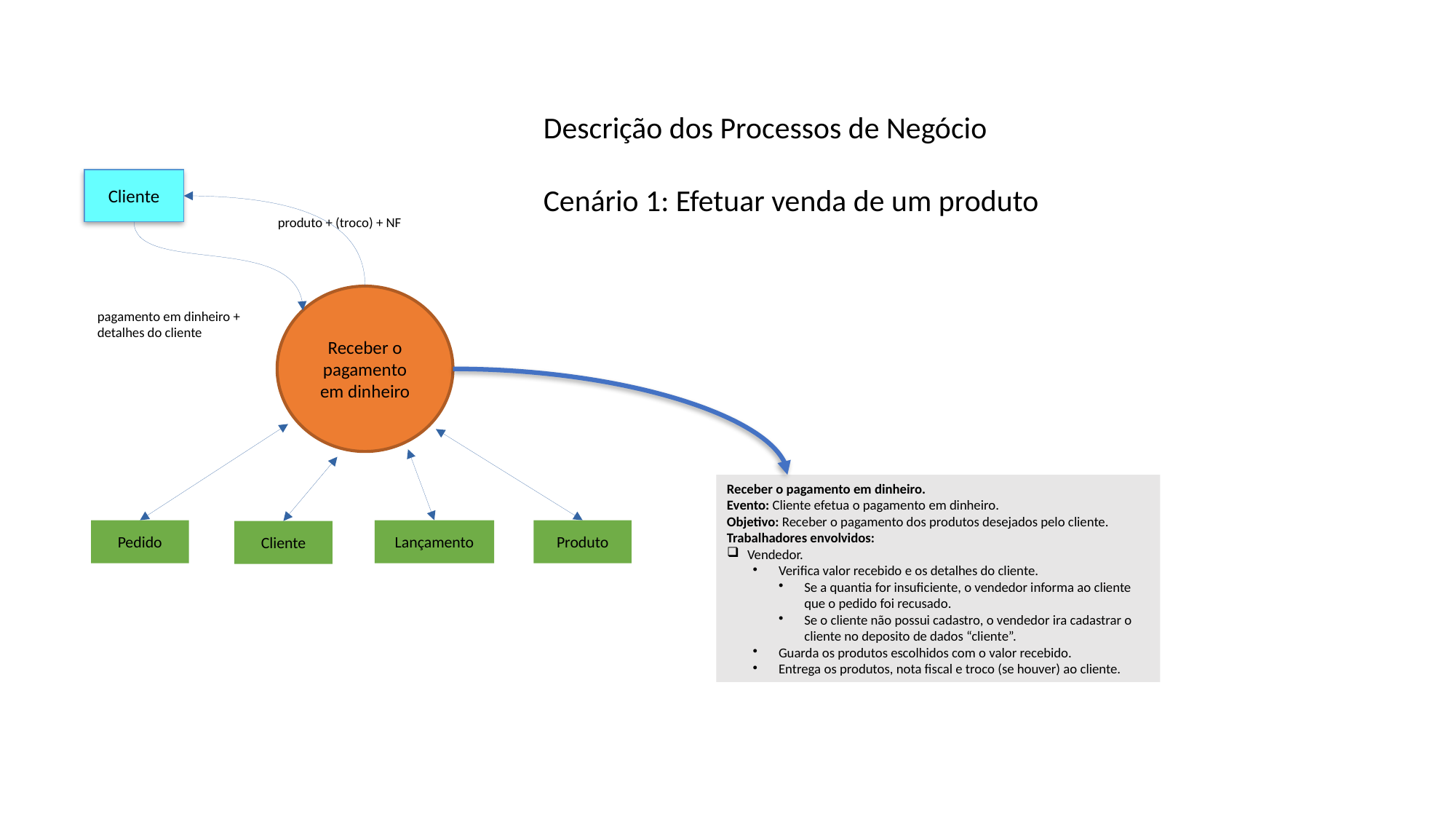

Descrição dos Processos de Negócio

Cenário 1: Efetuar venda de um produto
Cliente
produto + (troco) + NF
Receber o pagamento em dinheiro
pagamento em dinheiro + detalhes do cliente

Receber o pagamento em dinheiro.
Evento: Cliente efetua o pagamento em dinheiro.
Objetivo: Receber o pagamento dos produtos desejados pelo cliente.
Trabalhadores envolvidos:
Vendedor.
Verifica valor recebido e os detalhes do cliente.
Se a quantia for insuficiente, o vendedor informa ao cliente que o pedido foi recusado.
Se o cliente não possui cadastro, o vendedor ira cadastrar o cliente no deposito de dados “cliente”.
Guarda os produtos escolhidos com o valor recebido.
Entrega os produtos, nota fiscal e troco (se houver) ao cliente.
Pedido
Lançamento
Produto
Cliente